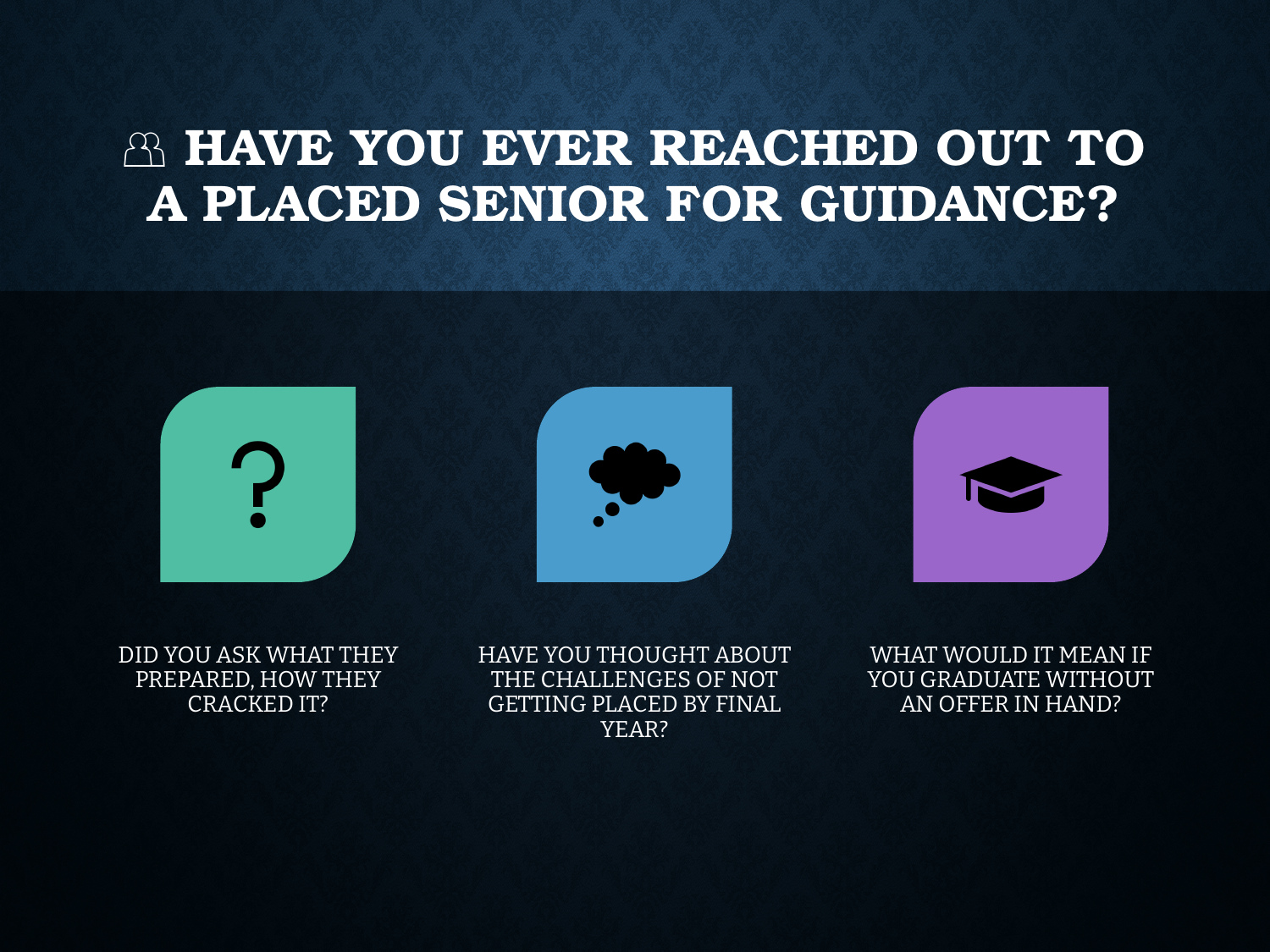

# 👥 Have you ever reached out to a placed senior for guidance?

Did you ask what they prepared, how they cracked it?
Have you thought about the challenges of not getting placed by final year?
What would it mean if you graduate without an offer in hand?